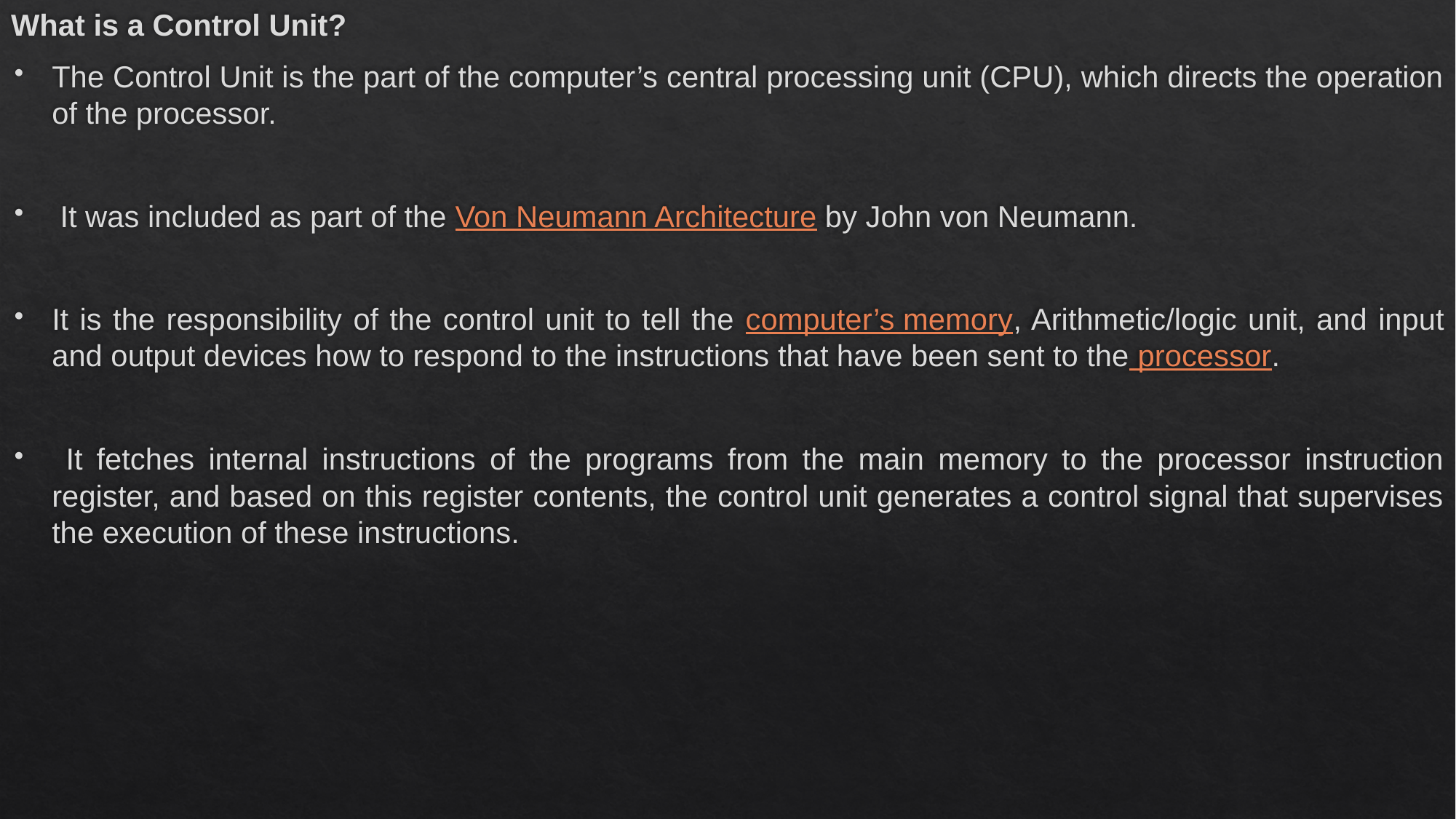

What is a Control Unit?
The Control Unit is the part of the computer’s central processing unit (CPU), which directs the operation of the processor.

 It was included as part of the Von Neumann Architecture by John von Neumann.

It is the responsibility of the control unit to tell the computer’s memory, Arithmetic/logic unit, and input and output devices how to respond to the instructions that have been sent to the processor.

 It fetches internal instructions of the programs from the main memory to the processor instruction register, and based on this register contents, the control unit generates a control signal that supervises the execution of these instructions.